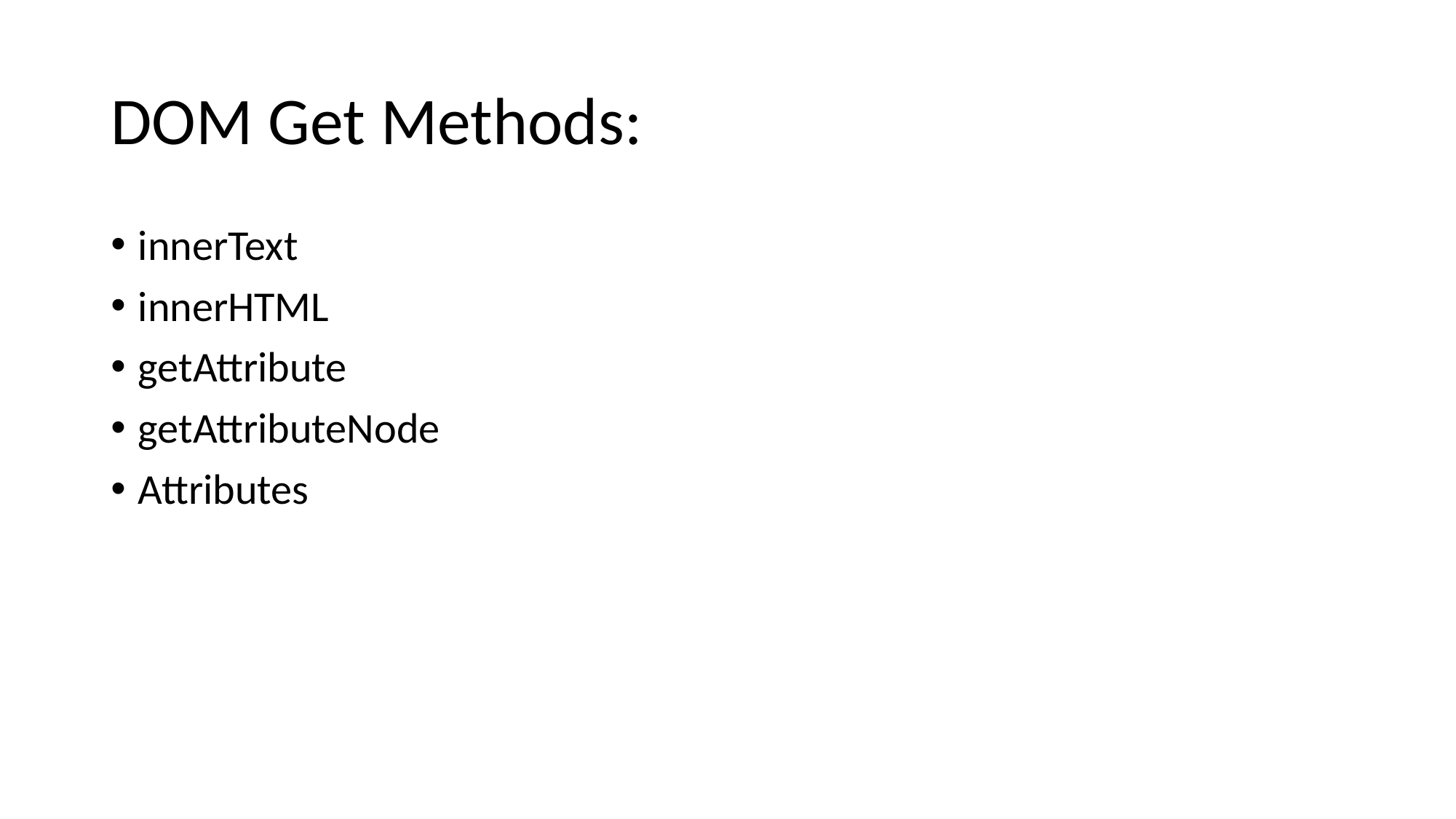

# DOM Get Methods:
innerText
innerHTML
getAttribute
getAttributeNode
Attributes